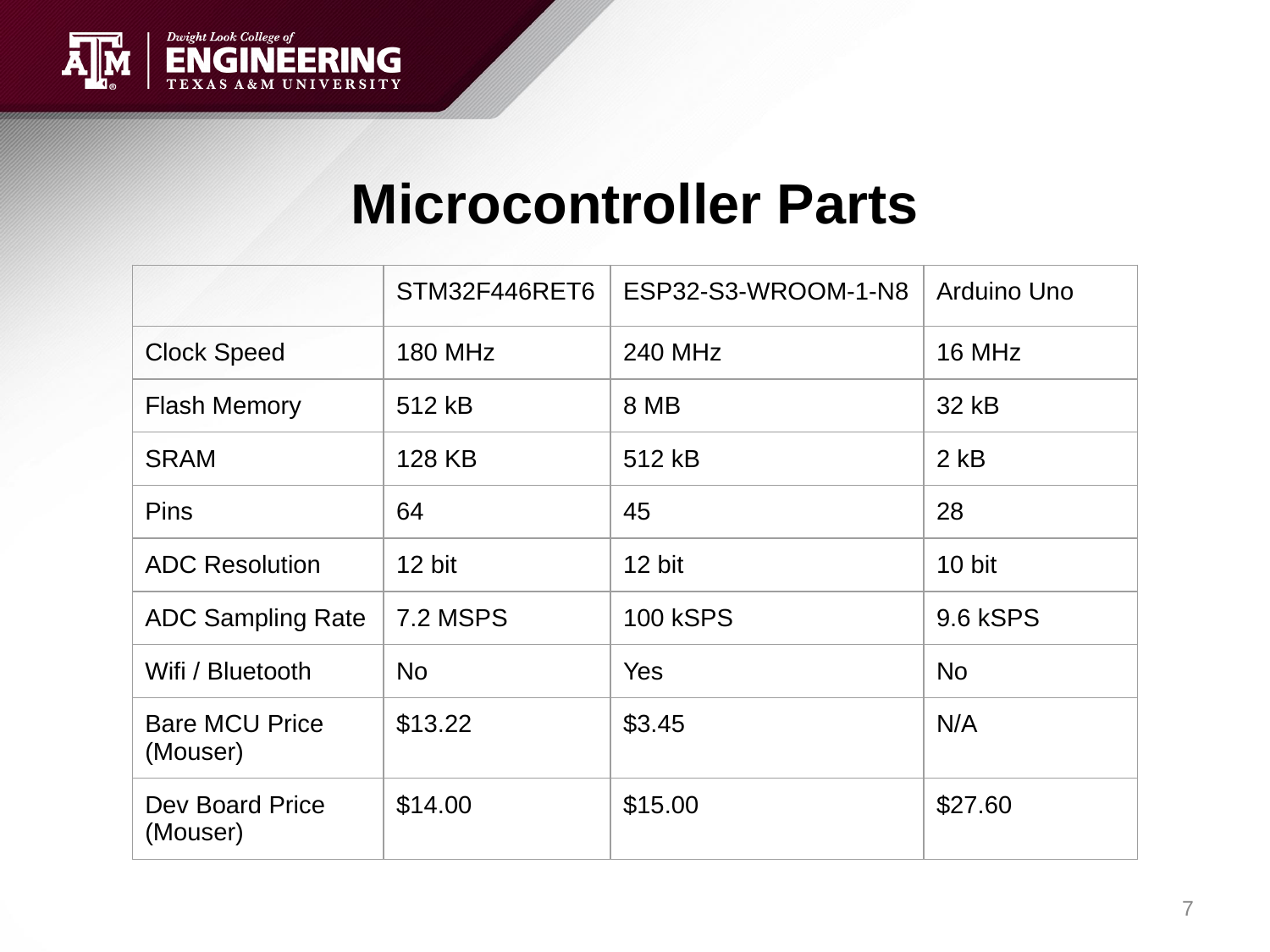

# Microcontroller Parts
|  | STM32F446RET6 | ESP32-S3-WROOM-1-N8 | Arduino Uno |
| --- | --- | --- | --- |
| Clock Speed | 180 MHz | 240 MHz | 16 MHz |
| Flash Memory | 512 kB | 8 MB | 32 kB |
| SRAM | 128 KB | 512 kB | 2 kB |
| Pins | 64 | 45 | 28 |
| ADC Resolution | 12 bit | 12 bit | 10 bit |
| ADC Sampling Rate | 7.2 MSPS | 100 kSPS | 9.6 kSPS |
| Wifi / Bluetooth | No | Yes | No |
| Bare MCU Price (Mouser) | $13.22 | $3.45 | N/A |
| Dev Board Price (Mouser) | $14.00 | $15.00 | $27.60 |
7